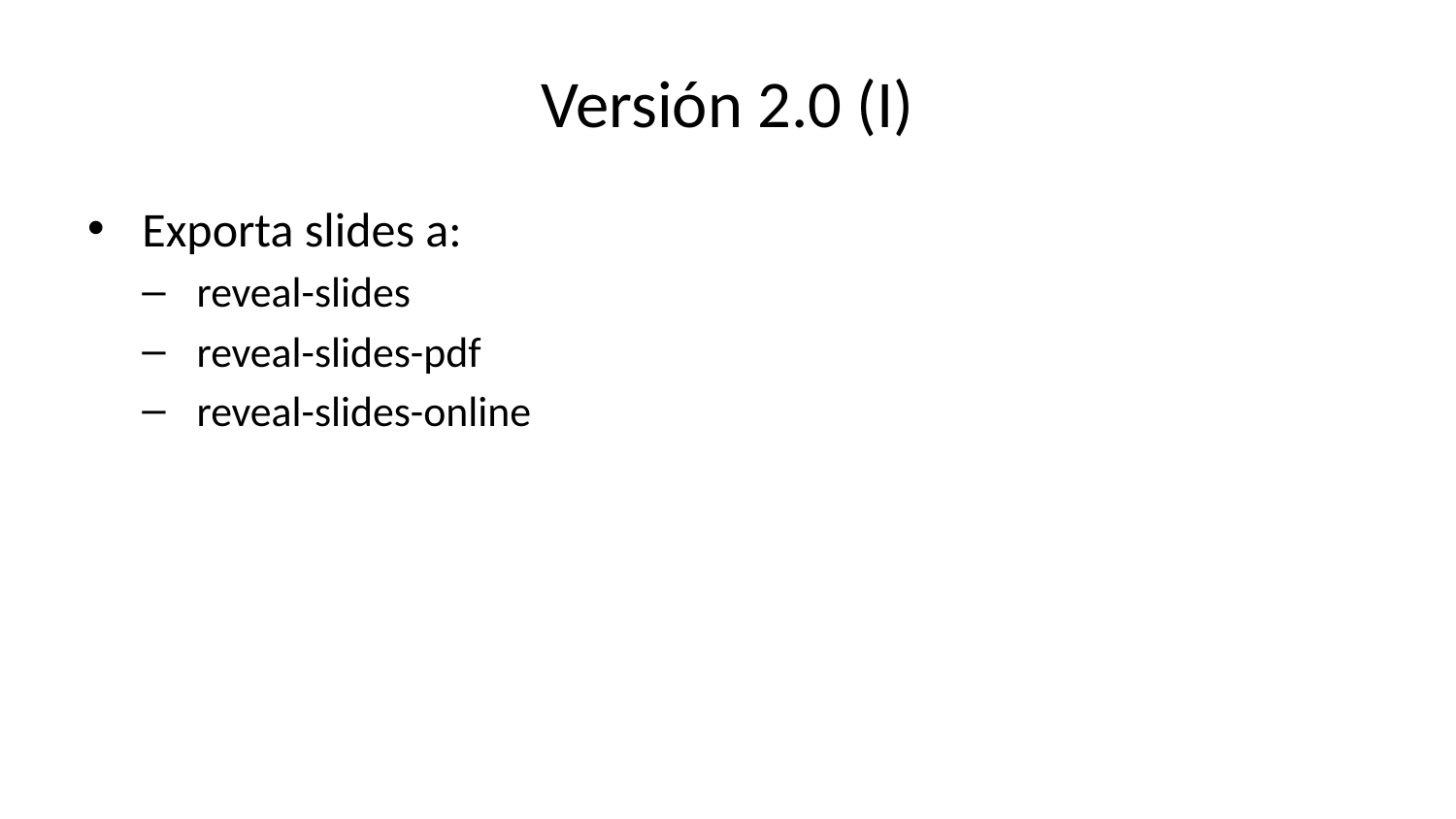

# Versión 2.0 (I)
Exporta slides a:
reveal-slides
reveal-slides-pdf
reveal-slides-online